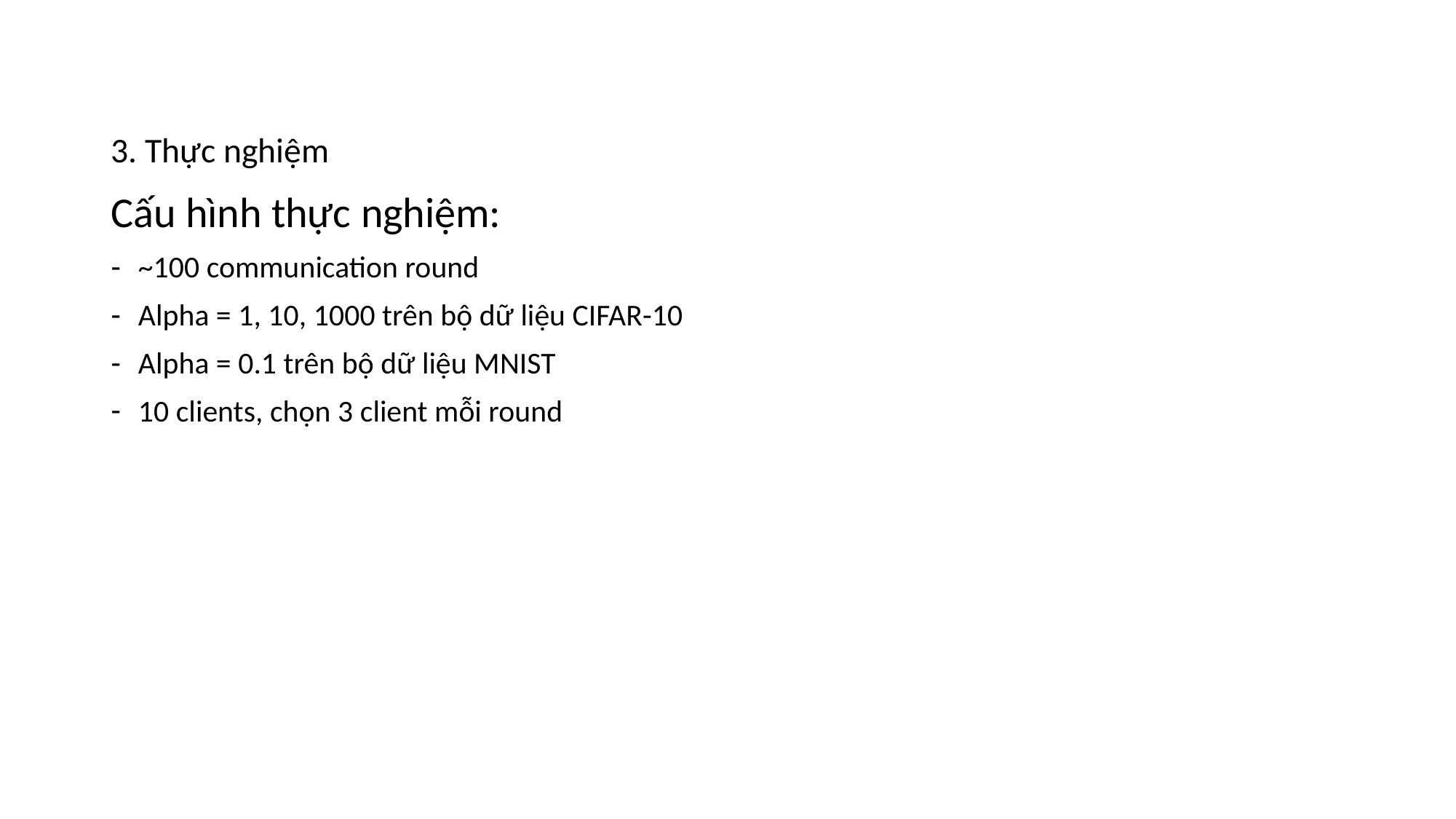

# 3. Thực nghiệm
Cấu hình thực nghiệm:
~100 communication round
Alpha = 1, 10, 1000 trên bộ dữ liệu CIFAR-10
Alpha = 0.1 trên bộ dữ liệu MNIST
10 clients, chọn 3 client mỗi round